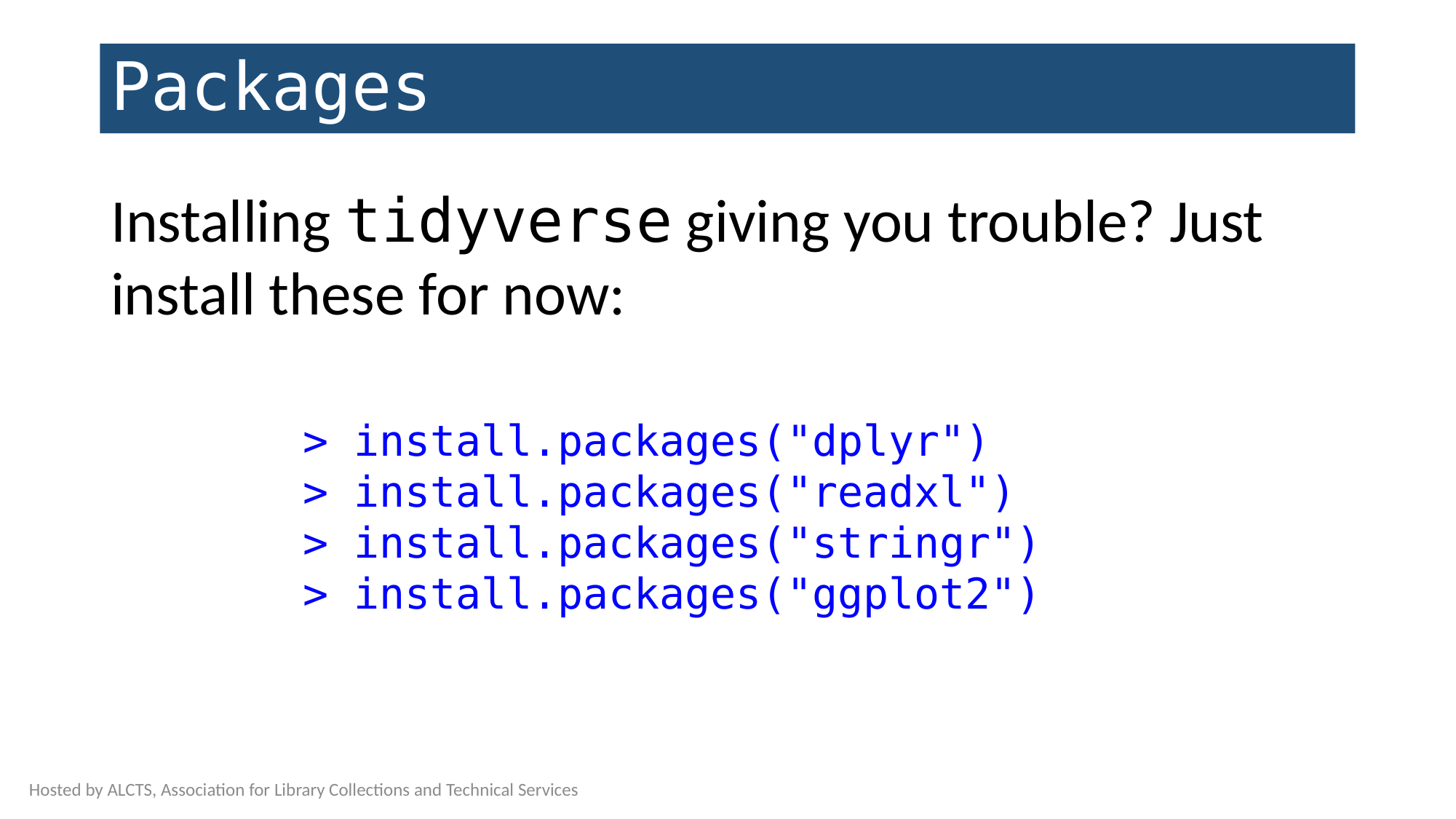

# Packages
Installing tidyverse giving you trouble? Just install these for now:
> install.packages("dplyr")
> install.packages("readxl")
> install.packages("stringr")
> install.packages("ggplot2")
Hosted by ALCTS, Association for Library Collections and Technical Services